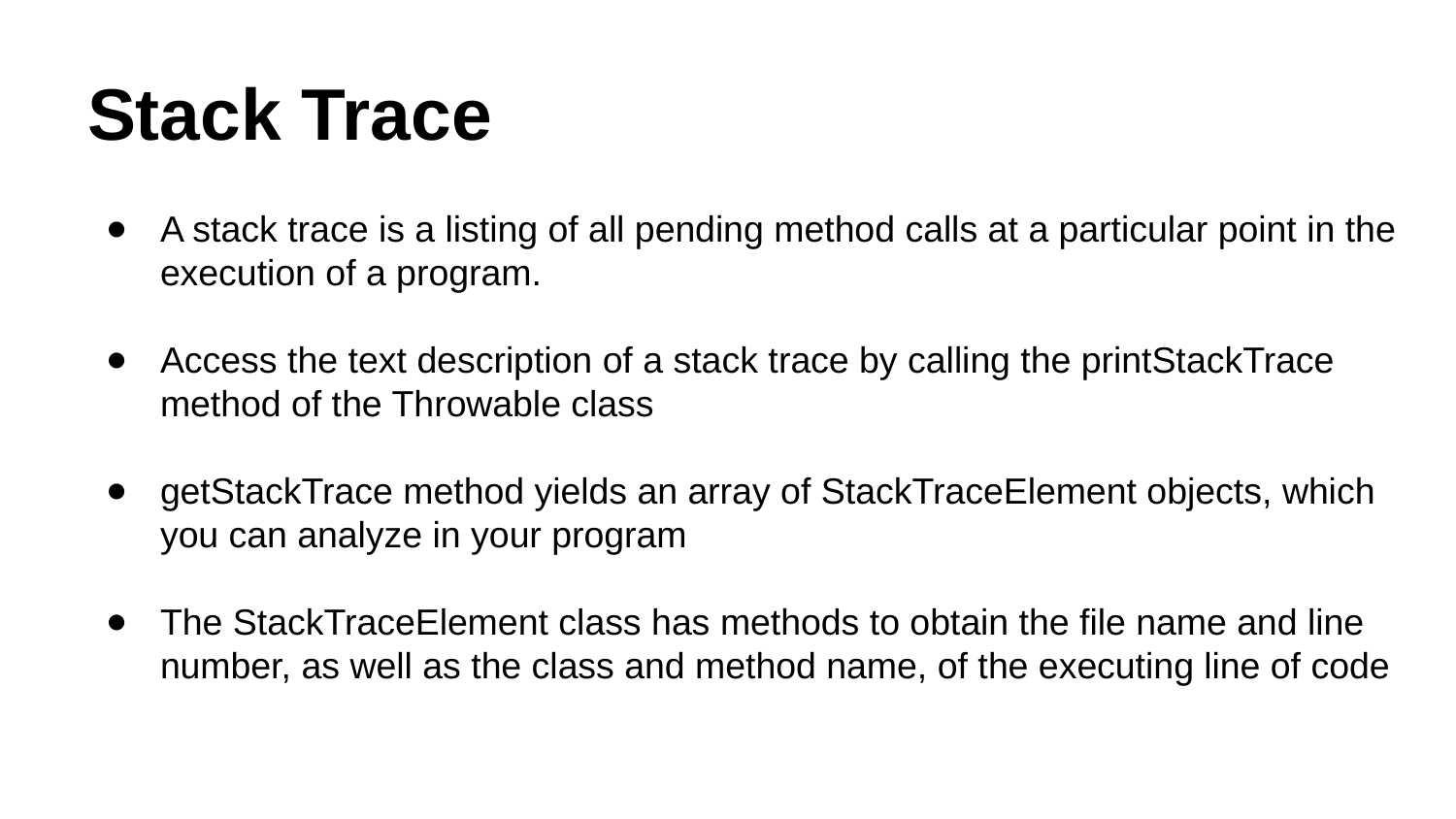

# Stack Trace
A stack trace is a listing of all pending method calls at a particular point in the execution of a program.

Access the text description of a stack trace by calling the printStackTrace method of the Throwable class

getStackTrace method yields an array of StackTraceElement objects, which you can analyze in your program

The StackTraceElement class has methods to obtain the file name and line number, as well as the class and method name, of the executing line of code